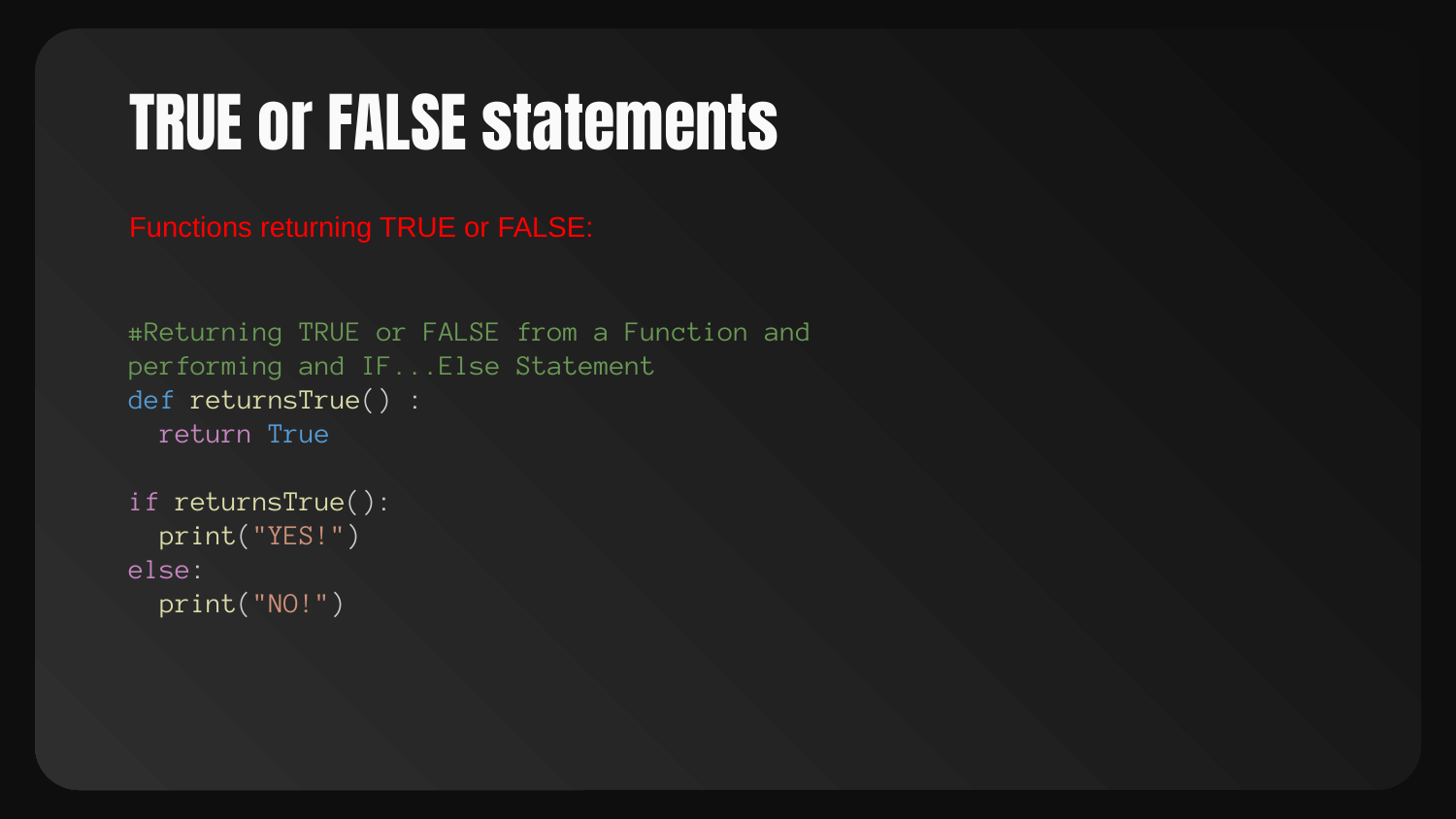

# TRUE or FALSE statements
Functions returning TRUE or FALSE:

#Returning TRUE or FALSE from a Function and performing and IF...Else Statement
def returnsTrue() :
  return True
if returnsTrue():
  print("YES!")
else:
  print("NO!")